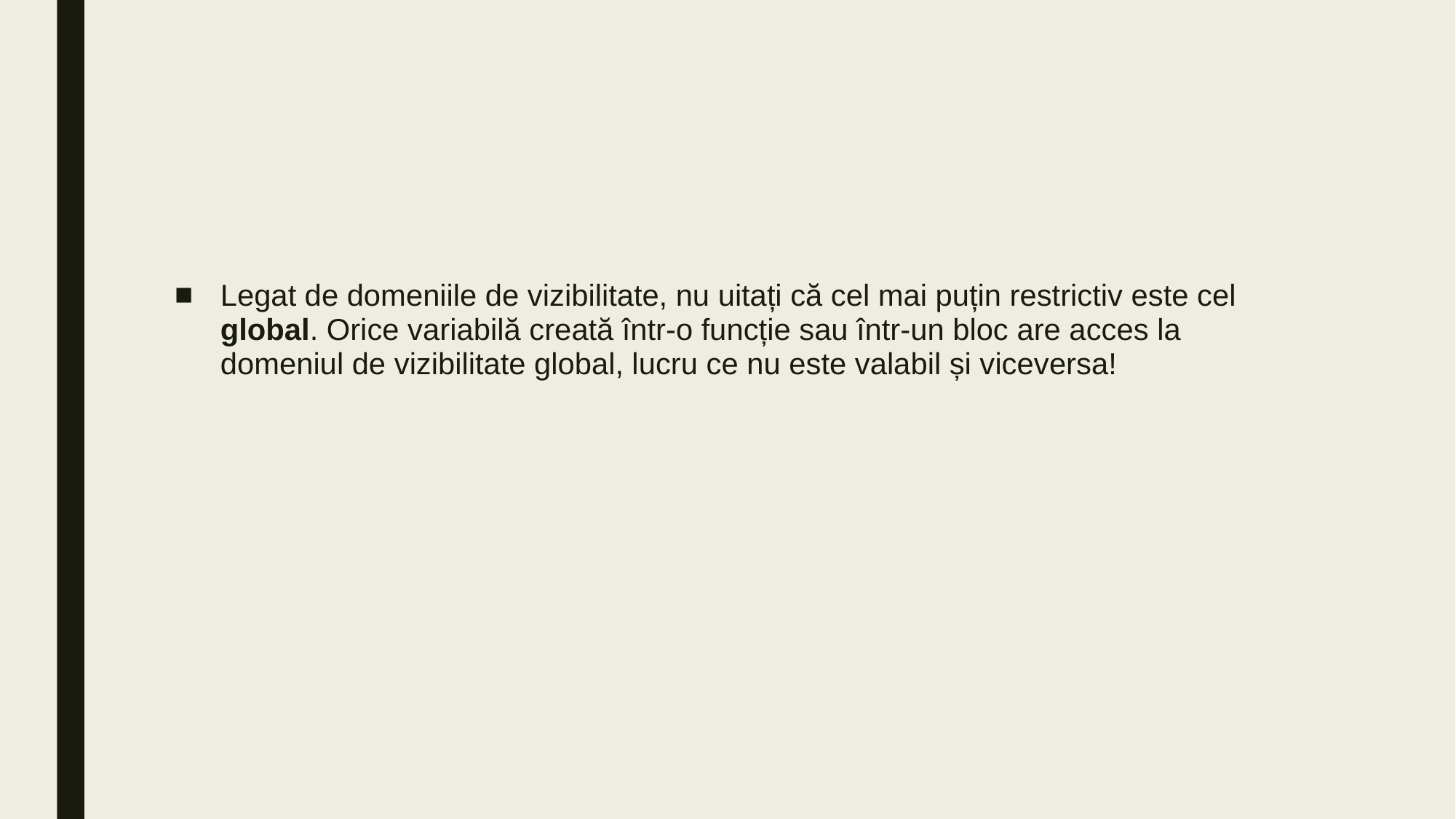

#
Legat de domeniile de vizibilitate, nu uitați că cel mai puțin restrictiv este cel global. Orice variabilă creată într-o funcție sau într-un bloc are acces la domeniul de vizibilitate global, lucru ce nu este valabil și viceversa!